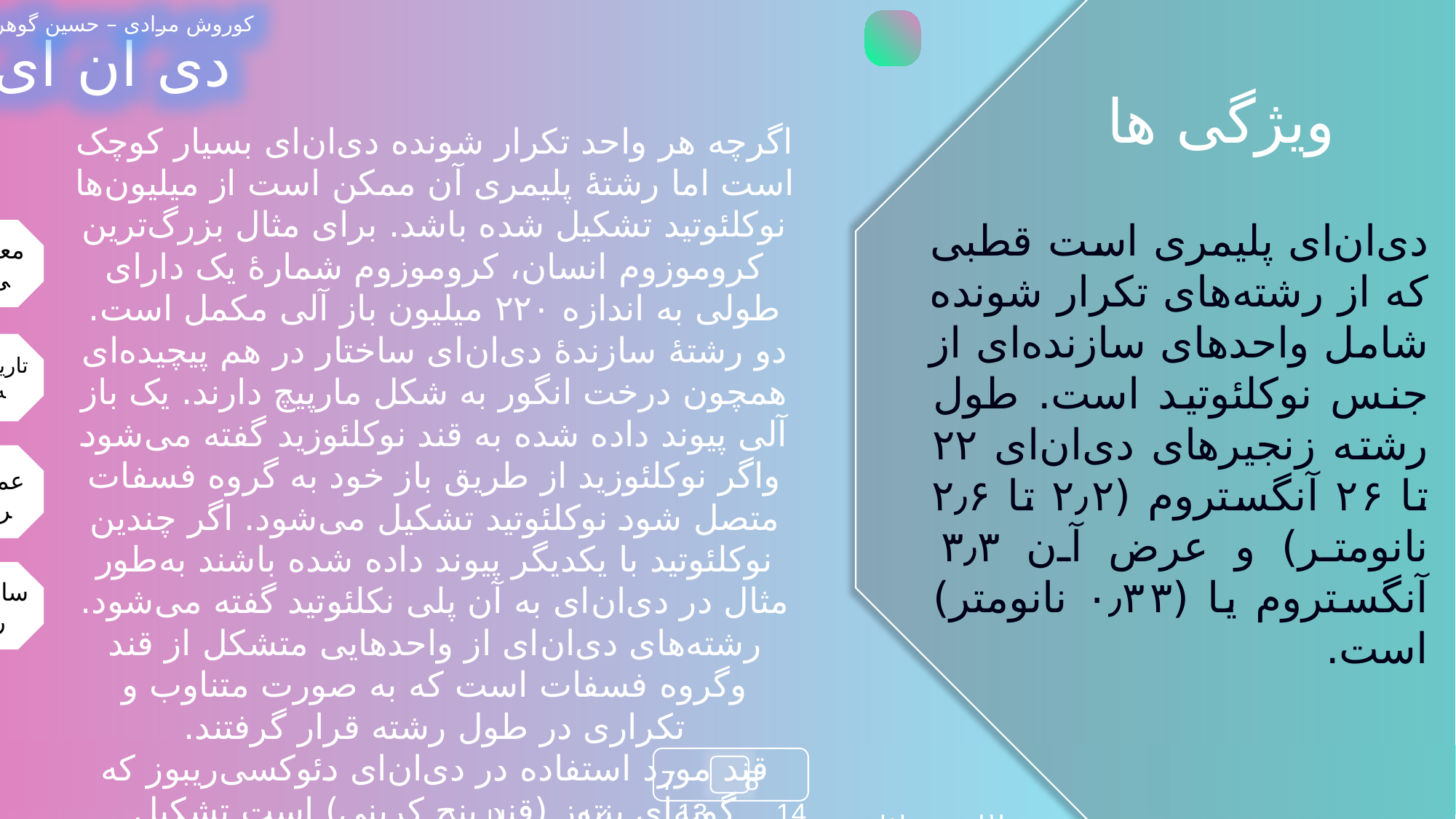

کوروش مرادی – حسین گوهری

دی ان ای
ویژگی ها
اگرچه هر واحد تکرار شونده دی‌ان‌ای بسیار کوچک است اما رشتهٔ پلیمری آن ممکن است از میلیون‌ها نوکلئوتید تشکیل شده باشد. برای مثال بزرگ‌ترین کروموزوم انسان، کروموزوم شمارهٔ یک دارای طولی به اندازه ۲۲۰ میلیون باز آلی مکمل است.
دو رشتهٔ سازندهٔ دی‌ان‌ای ساختار در هم پیچیده‌ای همچون درخت انگور به شکل مارپیچ دارند. یک باز آلی پیوند داده شده به قند نوکلئوزید گفته می‌شود واگر نوکلئوزید از طریق باز خود به گروه فسفات متصل شود نوکلئوتید تشکیل می‌شود. اگر چندین نوکلئوتید با یکدیگر پیوند داده شده باشند به‌طور مثال در دی‌ان‌ای به آن پلی نکلئوتید گفته می‌شود.
رشته‌های دی‌ان‌ای از واحدهایی متشکل از قند وگروه فسفات است که به صورت متناوب و تکراری در طول رشته قرار گرفتند.
قند مورد استفاده در دی‌ان‌ای دئوکسی‌ریبوز که گونه‌ای پنتوز (قند پنج کربنی) است تشکیل شده‌است. قندها توسط گروه‌های فسفری به یکدیگر پیوند داده شده‌اند.
دی‌ان‌ای پلیمری است قطبی که از رشته‌های تکرار شونده شامل واحدهای سازنده‌ای از جنس نوکلئوتید است. طول رشته زنجیرهای دی‌ان‌ای ۲۲ تا ۲۶ آنگستروم (۲٫۲ تا ۲٫۶ نانومتر) و عرض آن ۳٫۳ آنگستروم یا (۰٫۳۳ نانومتر) است.
معرفی
تاریخچه
END
عملکرد
ساختار

1         2         3         4         5         6         7         8         9         10         11         12         13         14         15         16